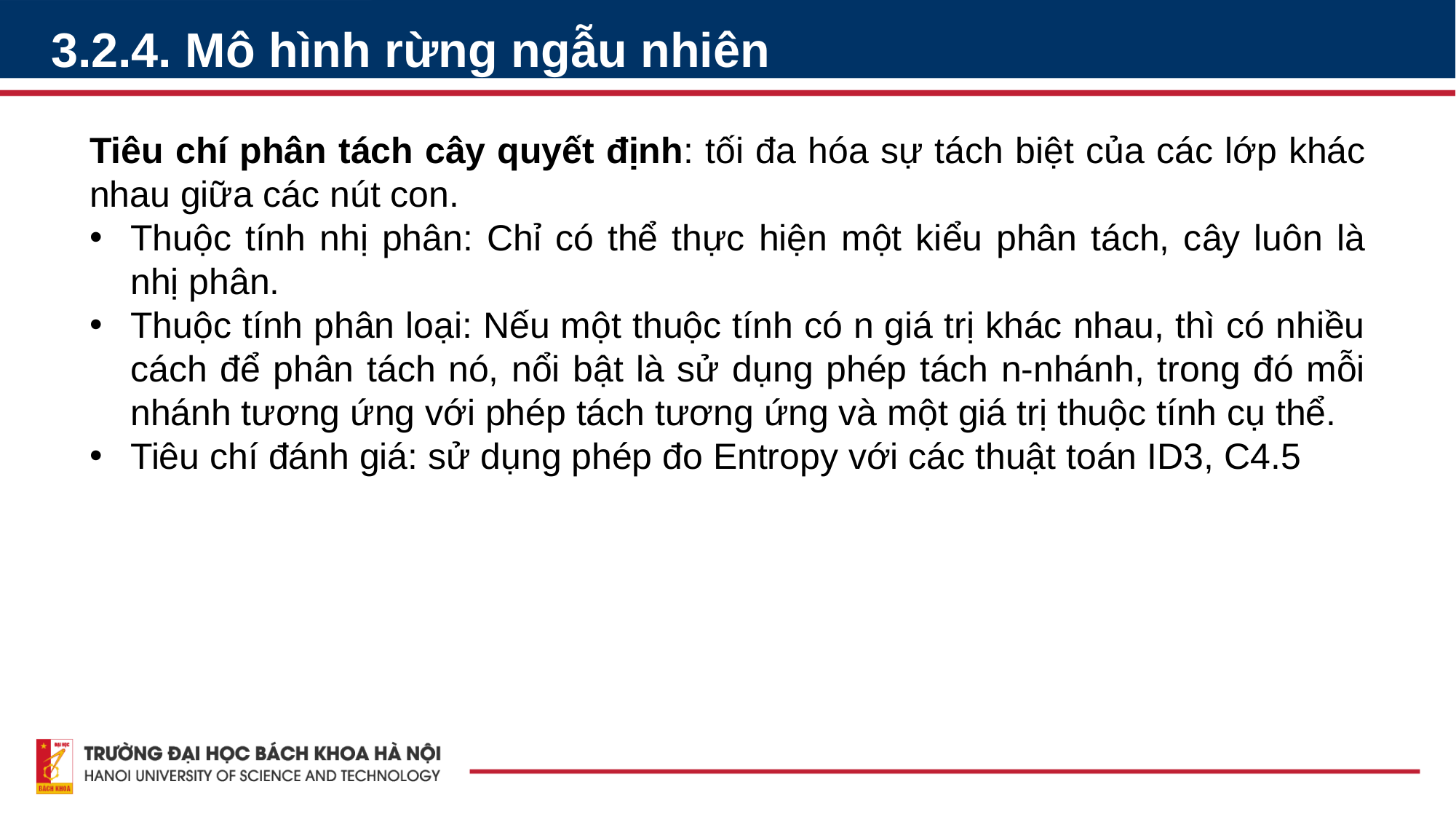

3.2.4. Mô hình rừng ngẫu nhiên
Tiêu chí phân tách cây quyết định: tối đa hóa sự tách biệt của các lớp khác nhau giữa các nút con.
Thuộc tính nhị phân: Chỉ có thể thực hiện một kiểu phân tách, cây luôn là nhị phân.
Thuộc tính phân loại: Nếu một thuộc tính có n giá trị khác nhau, thì có nhiều cách để phân tách nó, nổi bật là sử dụng phép tách n-nhánh, trong đó mỗi nhánh tương ứng với phép tách tương ứng và một giá trị thuộc tính cụ thể.
Tiêu chí đánh giá: sử dụng phép đo Entropy với các thuật toán ID3, C4.5